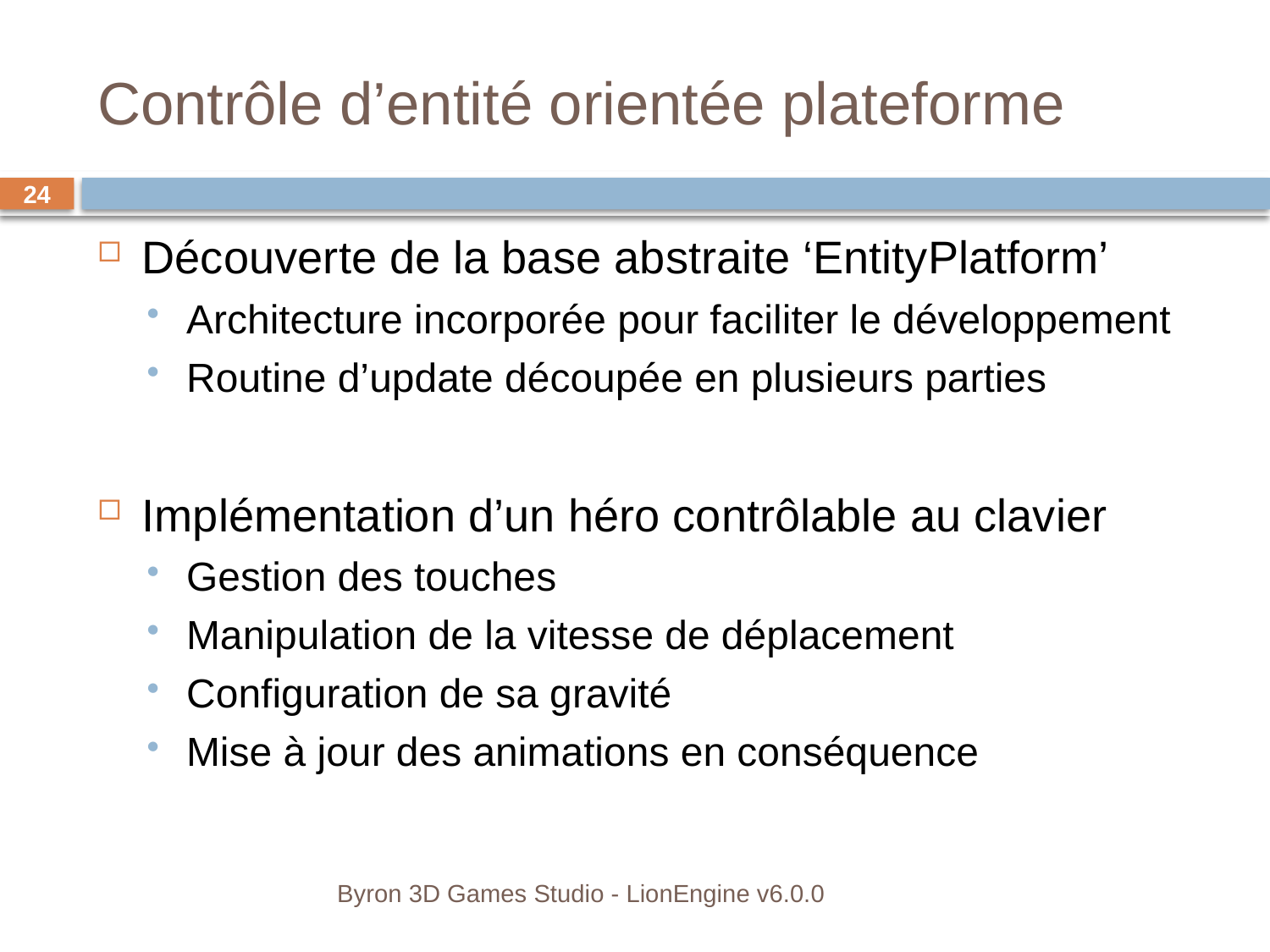

# Contrôle d’entité orientée plateforme
24
Découverte de la base abstraite ‘EntityPlatform’
Architecture incorporée pour faciliter le développement
Routine d’update découpée en plusieurs parties

Implémentation d’un héro contrôlable au clavier
Gestion des touches
Manipulation de la vitesse de déplacement
Configuration de sa gravité
Mise à jour des animations en conséquence
Byron 3D Games Studio - LionEngine v6.0.0